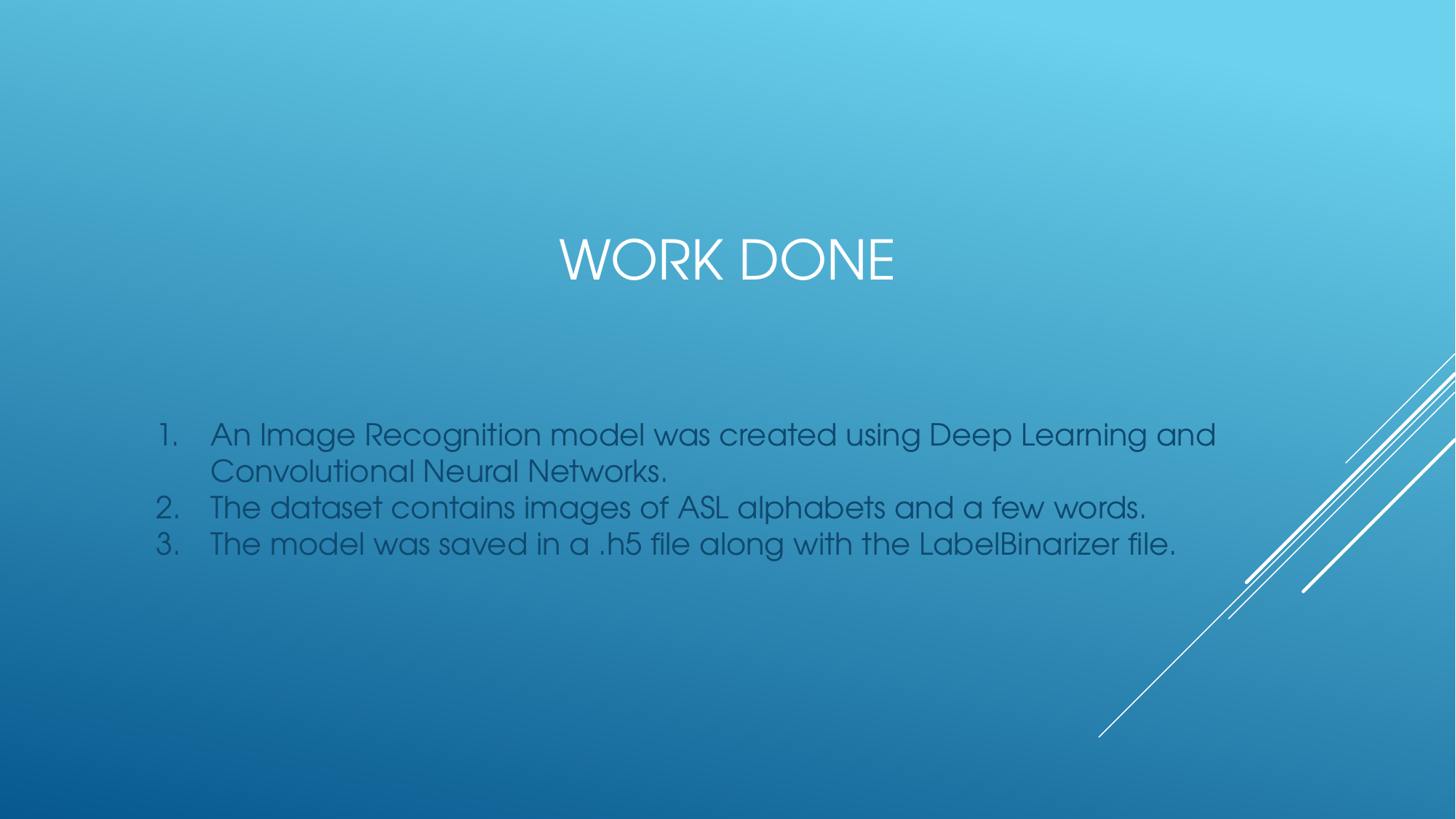

# Work done
An Image Recognition model was created using Deep Learning and Convolutional Neural Networks.
The dataset contains images of ASL alphabets and a few words.
The model was saved in a .h5 file along with the LabelBinarizer file.